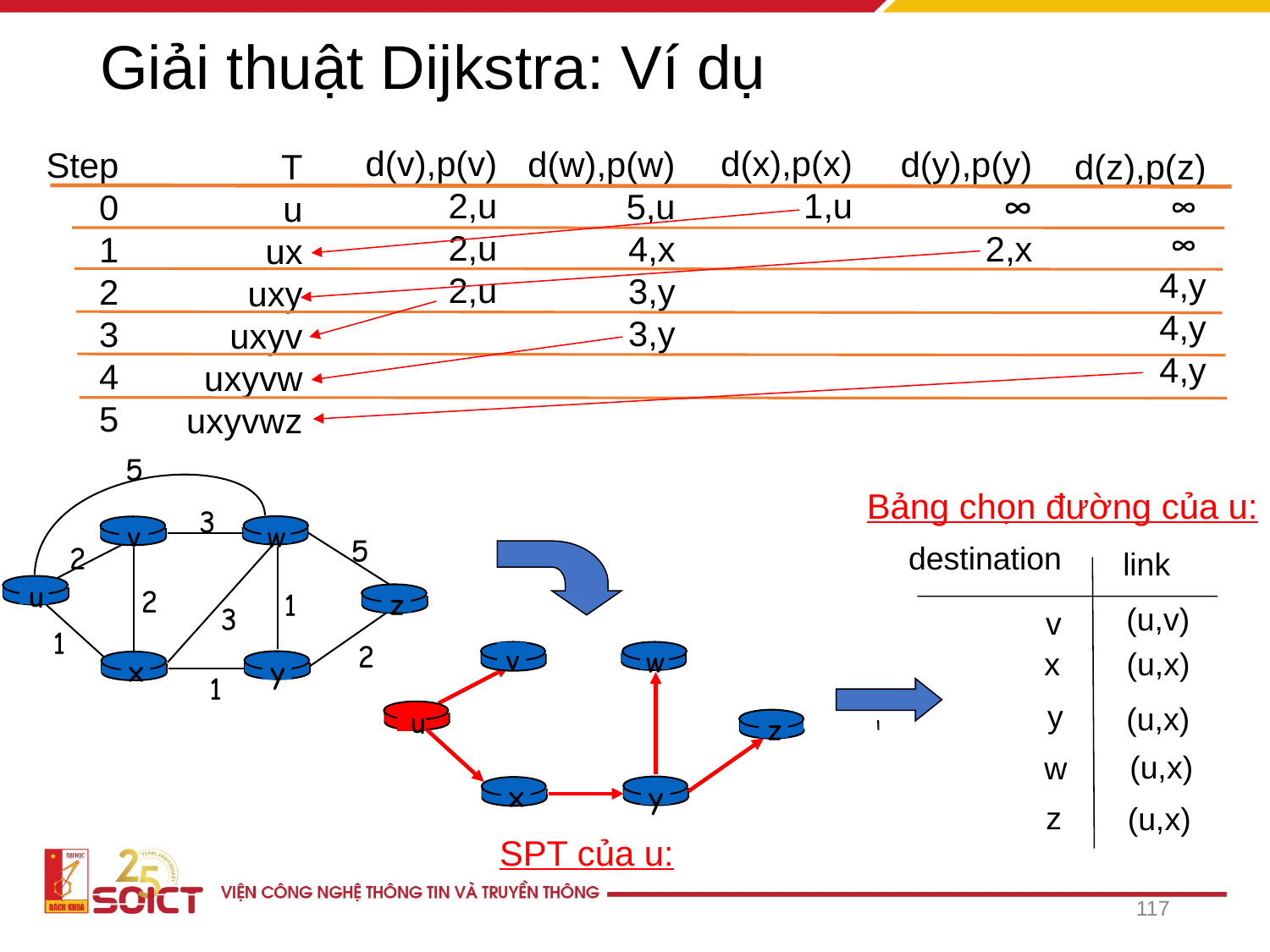

# Giải thuật Dijkstra: Ví dụ
d(v),p(v)
2,u
2,u
2,u
d(x),p(x)
1,u
d(w),p(w)
5,u
4,x
3,y
3,y
d(y),p(y)
∞
2,x
Step
0
1
2
3
4
5
T
u
ux
uxy
uxyv
uxyvw
uxyvwz
d(z),p(z)
∞
∞
4,y
4,y
4,y

5

3
v

w

5

2

u

2
z

1

3

1
2
x

y

1

Bảng chọn đường của u:

destination
link

(u,v)

v
(u,x)
x
y
(u,x)
(u,x)
w
z
(u,x)
v

w

u

z

x

y

SPT của u:
117